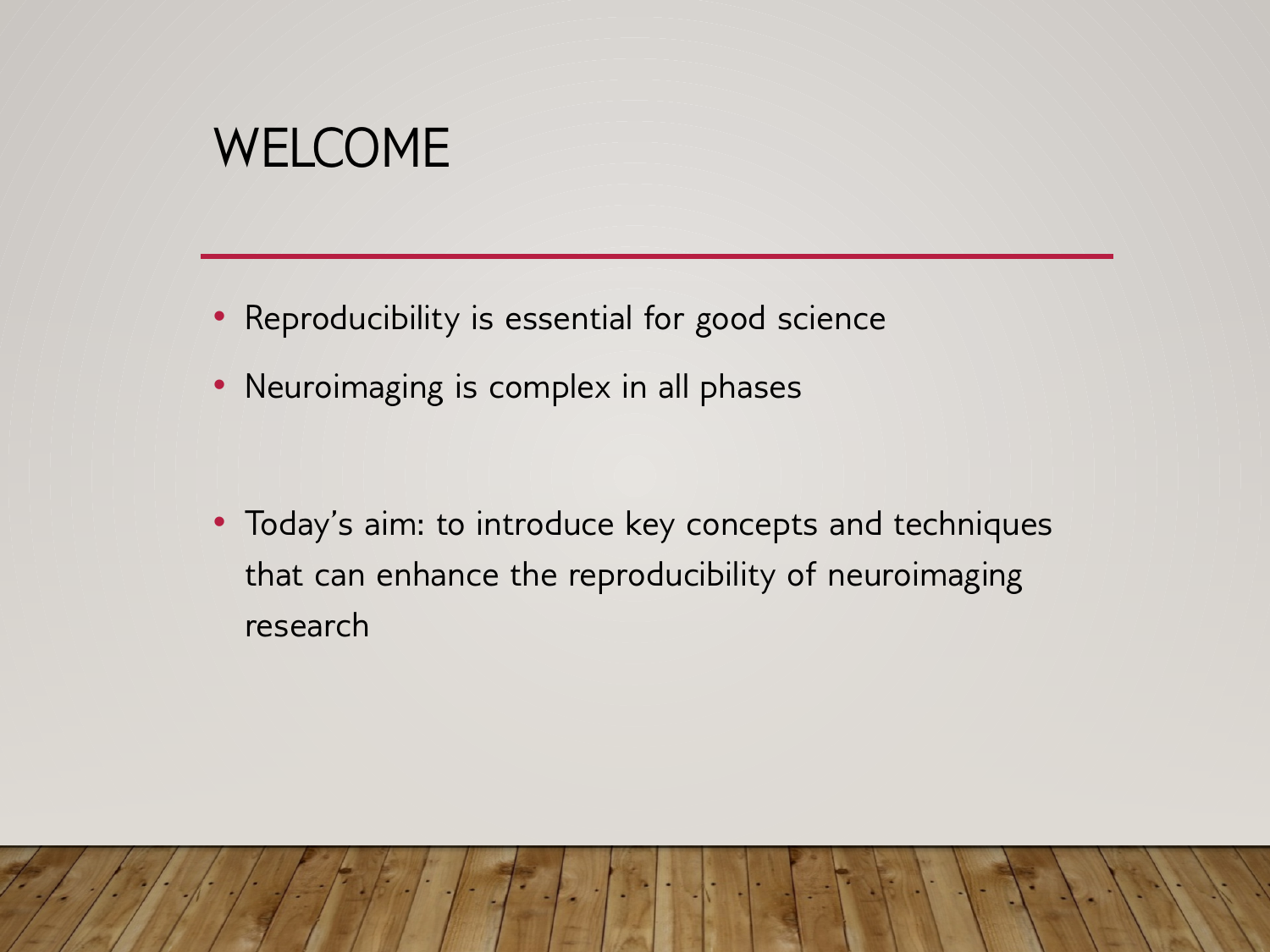

# Welcome
Reproducibility is essential for good science
Neuroimaging is complex in all phases

Today’s aim: to introduce key concepts and techniques that can enhance the reproducibility of neuroimaging research